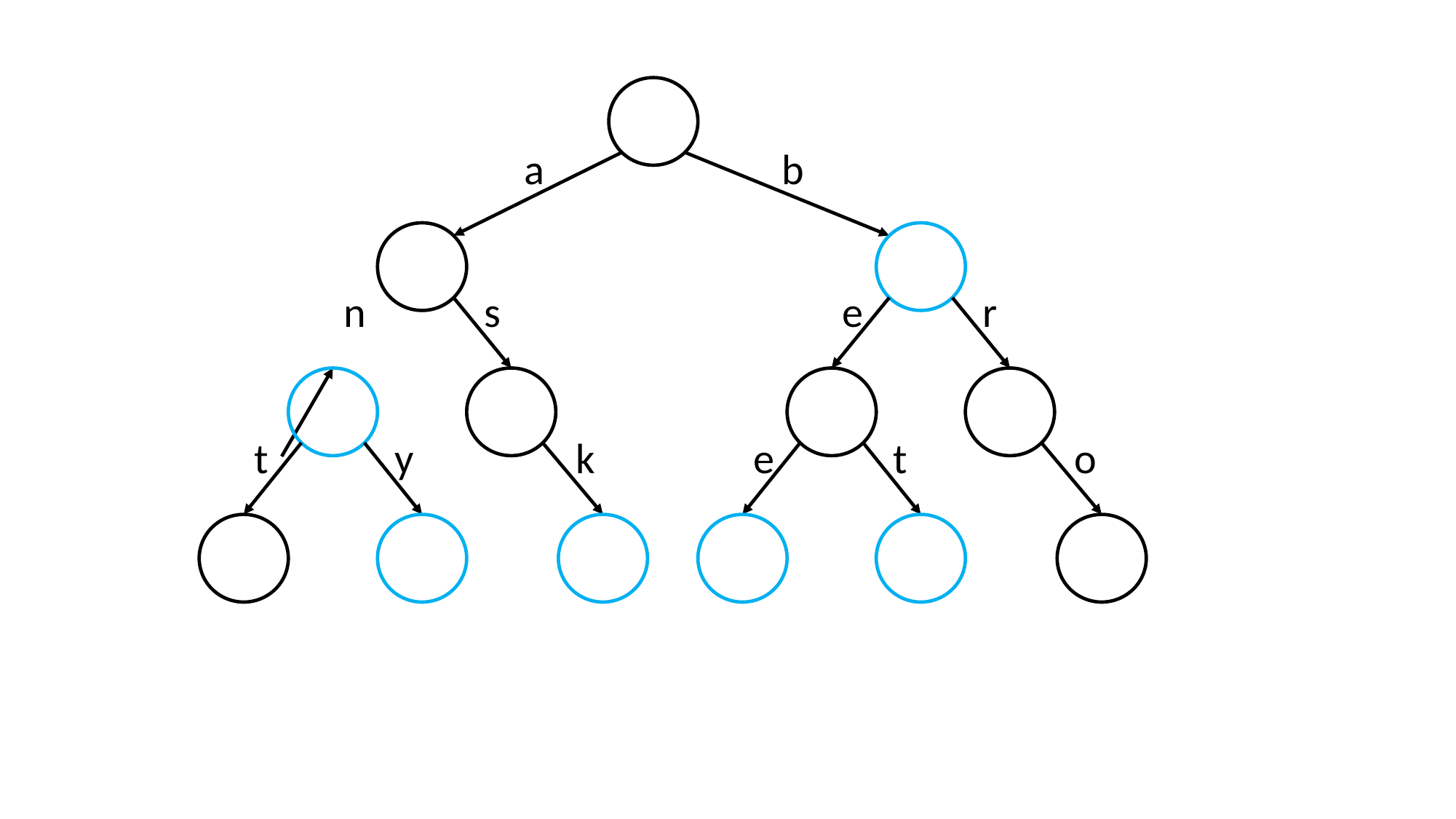

a
b

n
s
e
r

t
y
k
e
t
o